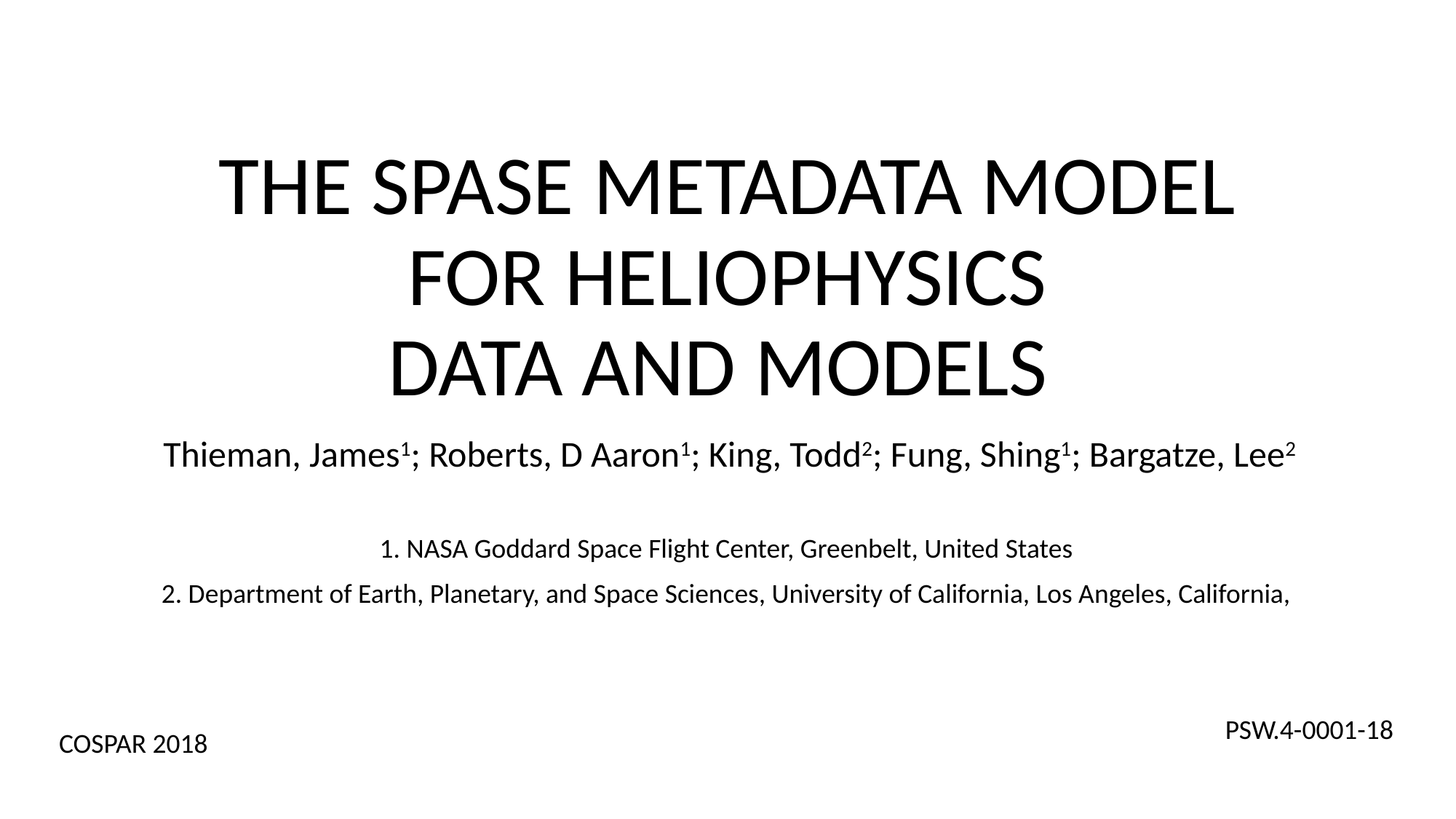

# THE SPASE METADATA MODEL FOR HELIOPHYSICS DATA AND MODELS
Thieman, James1; Roberts, D Aaron1; King, Todd2; Fung, Shing1; Bargatze, Lee2

1. NASA Goddard Space Flight Center, Greenbelt, United States
2. Department of Earth, Planetary, and Space Sciences, University of California, Los Angeles, California,
PSW.4-0001-18
COSPAR 2018